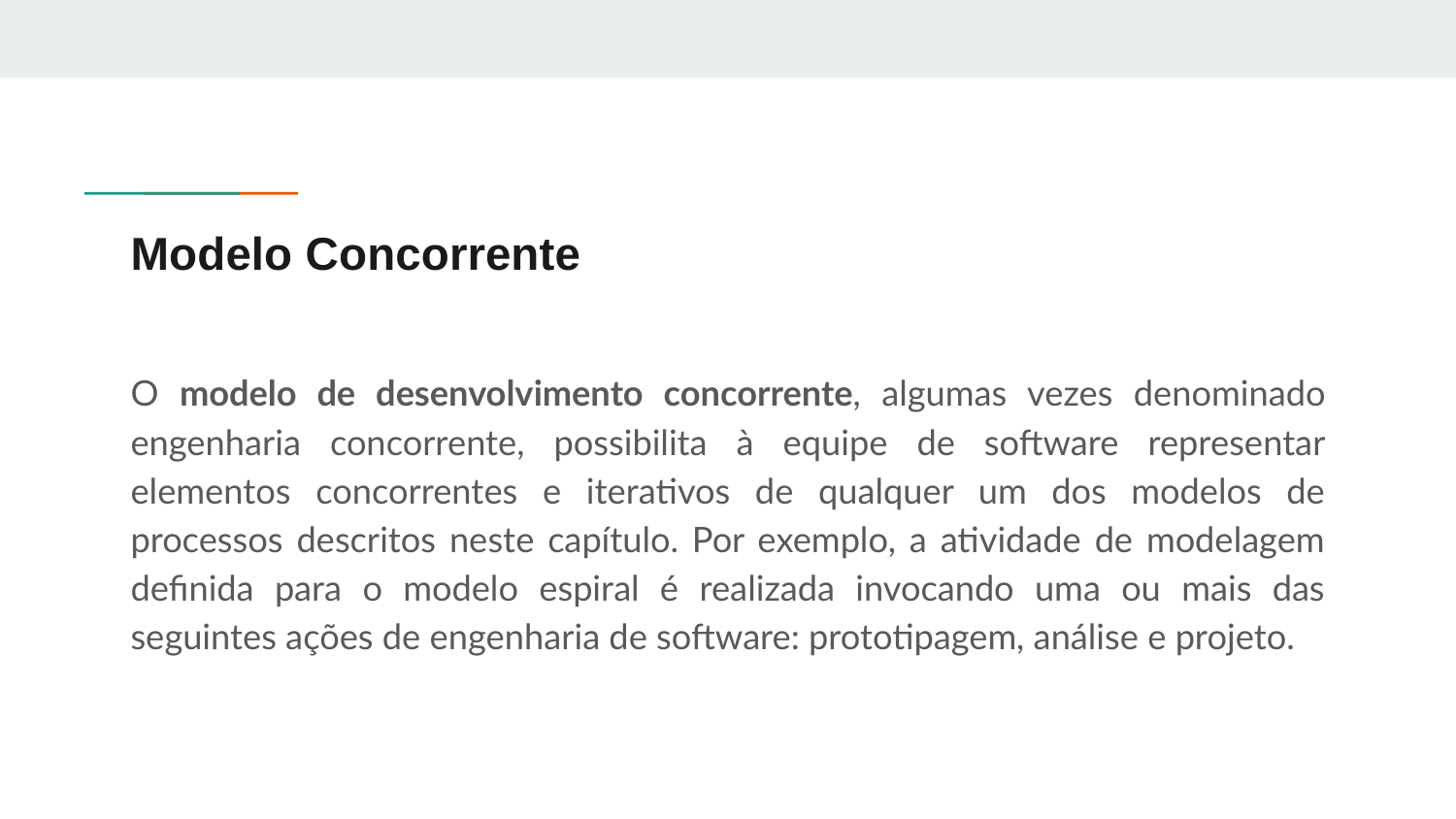

# Modelo Concorrente
O modelo de desenvolvimento concorrente, algumas vezes denominado engenharia concorrente, possibilita à equipe de software representar elementos concorrentes e iterativos de qualquer um dos modelos de processos descritos neste capítulo. Por exemplo, a atividade de modelagem definida para o modelo espiral é realizada invocando uma ou mais das seguintes ações de engenharia de software: prototipagem, análise e projeto.